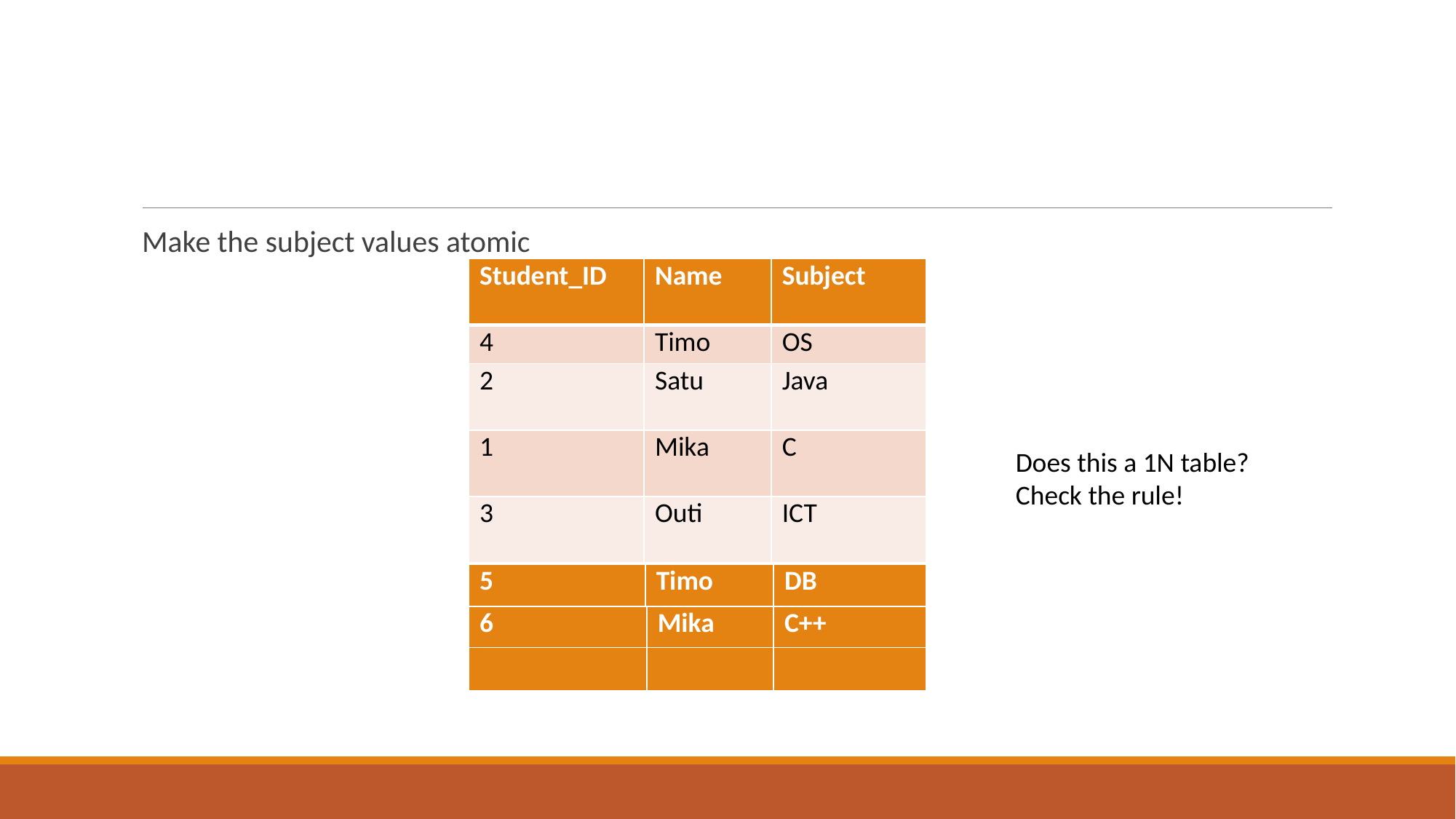

#
Make the subject values atomic
| Student\_ID | Name | Subject |
| --- | --- | --- |
| 4 | Timo | OS |
| 2 | Satu | Java |
| 1 | Mika | C |
| 3 | Outi | ICT |
Does this a 1N table?
Check the rule!
| 5 | Timo | DB |
| --- | --- | --- |
| 6 | Mika | C++ |
| --- | --- | --- |
|  |  |  |
| --- | --- | --- |